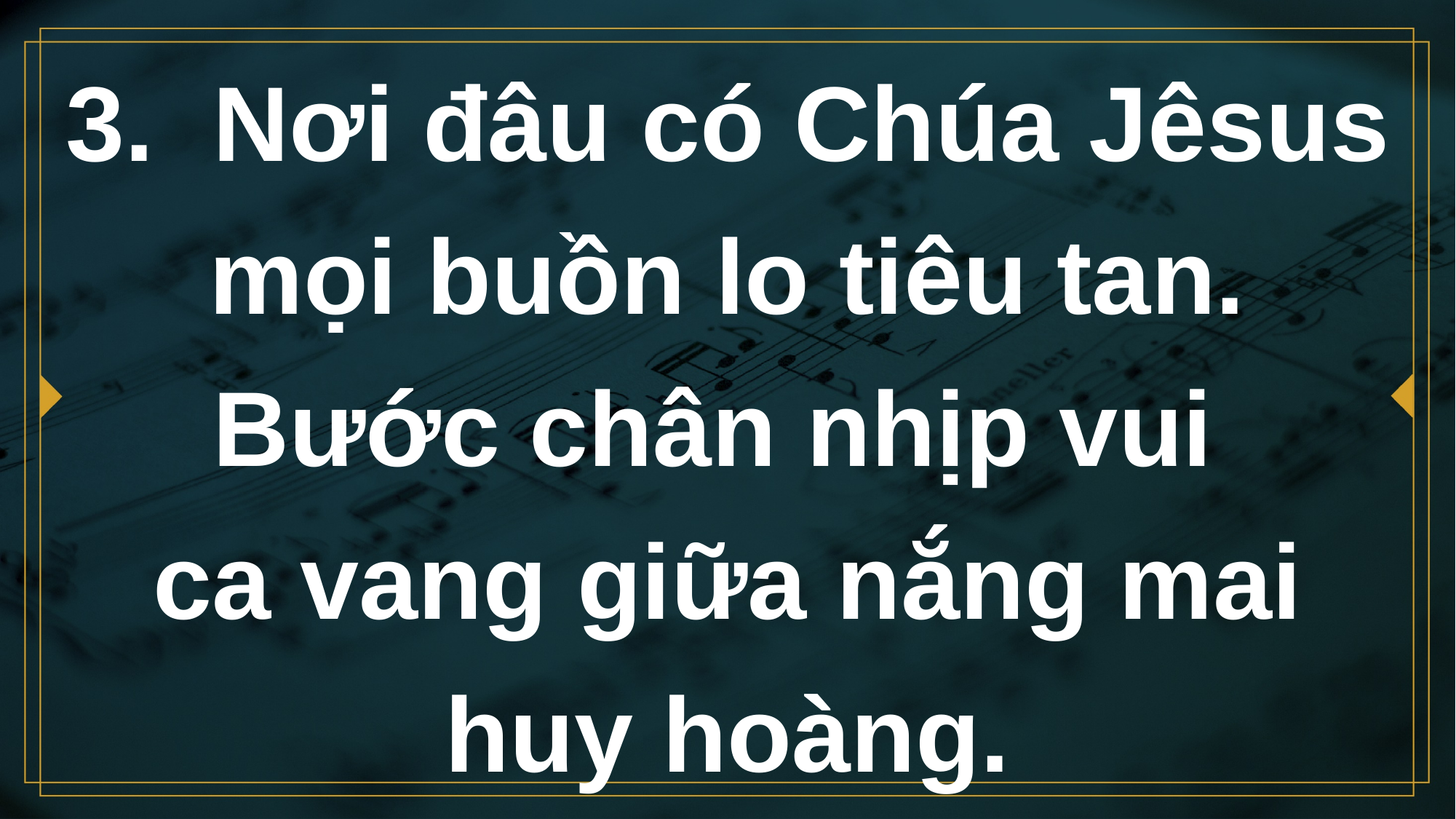

# 3.  Nơi đâu có Chúa Jêsus mọi buồn lo tiêu tan. Bước chân nhịp vui ca vang giữa nắng mai huy hoàng.